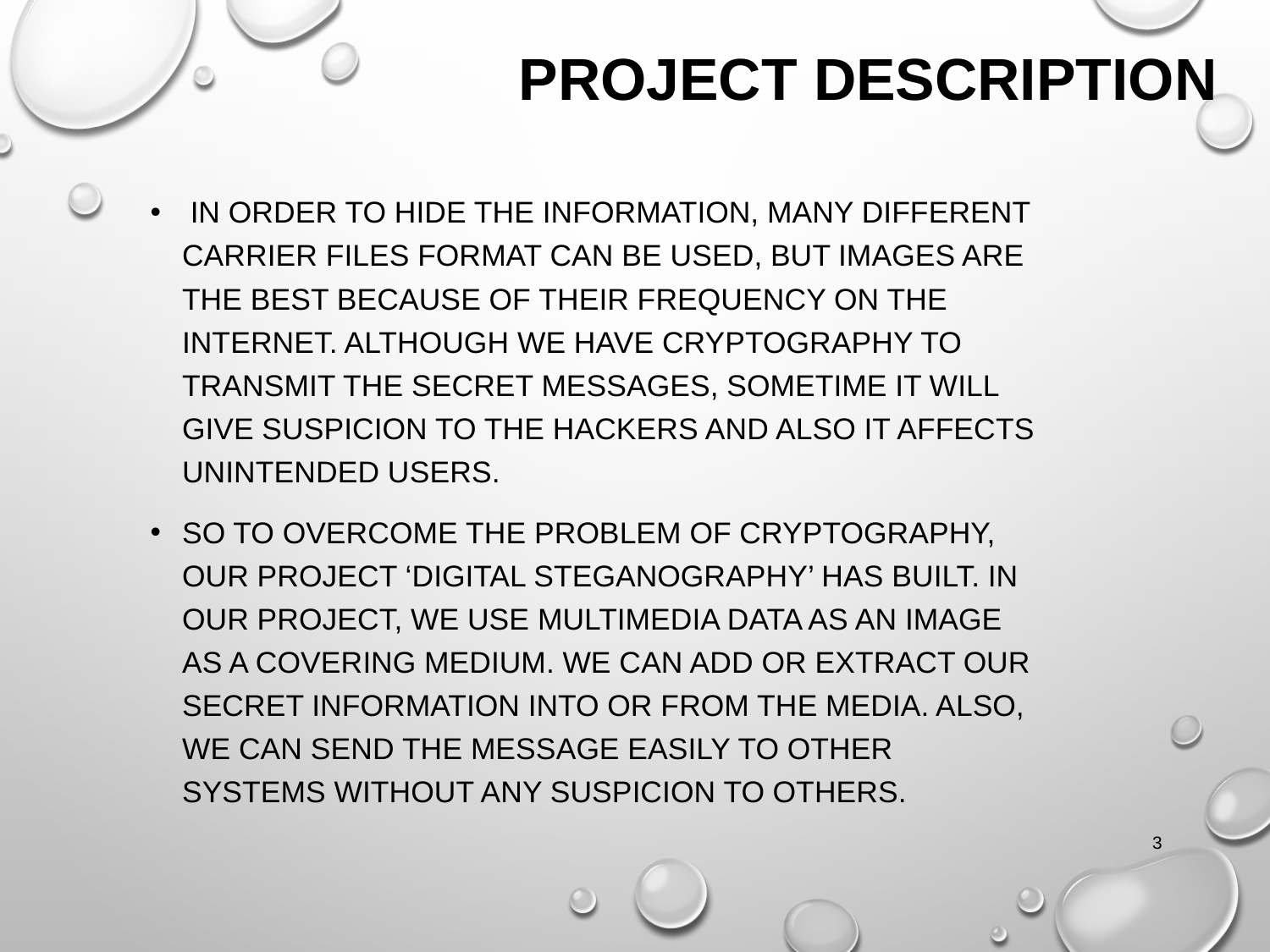

# PROJECT DESCRIPTION
 In order to hide the information, many different carrier files format can be used, but images are the best because of their frequency on the internet. Although we have cryptography to transmit the secret messages, sometime it will give suspicion to the hackers and also it affects unintended users.
So to overcome the problem of cryptography, our project ‘Digital Steganography’ has built. In our project, we use multimedia data as an image as a covering medium. We can add or extract our secret information into or from the media. Also, we can send the message easily to other systems without any suspicion to others.

3